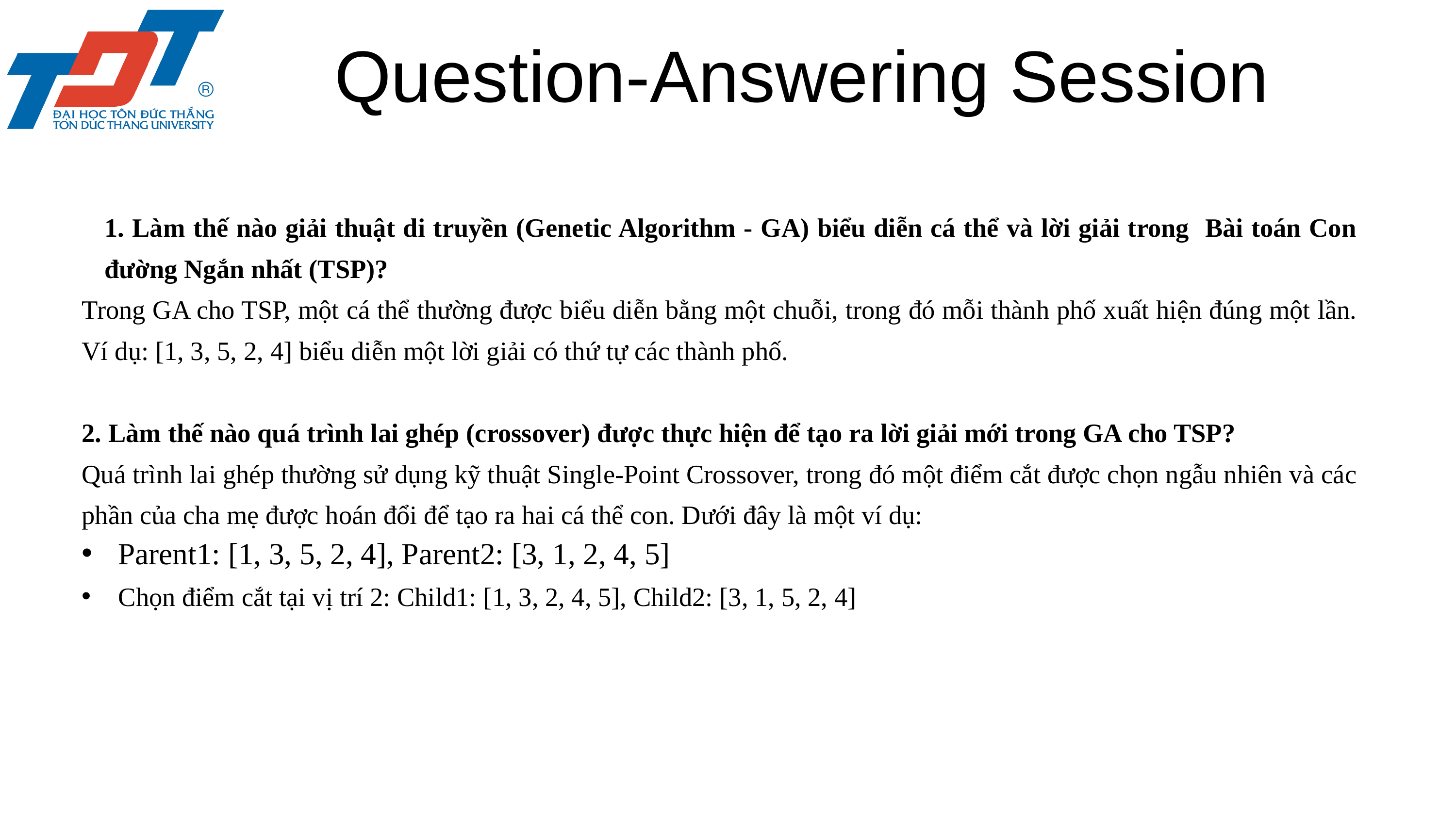

Question-Answering Session
1. Làm thế nào giải thuật di truyền (Genetic Algorithm - GA) biểu diễn cá thể và lời giải trong  Bài toán Con đường Ngắn nhất (TSP)?
Trong GA cho TSP, một cá thể thường được biểu diễn bằng một chuỗi, trong đó mỗi thành phố xuất hiện đúng một lần. Ví dụ: [1, 3, 5, 2, 4] biểu diễn một lời giải có thứ tự các thành phố.

2. Làm thế nào quá trình lai ghép (crossover) được thực hiện để tạo ra lời giải mới trong GA cho TSP?
Quá trình lai ghép thường sử dụng kỹ thuật Single-Point Crossover, trong đó một điểm cắt được chọn ngẫu nhiên và các phần của cha mẹ được hoán đổi để tạo ra hai cá thể con. Dưới đây là một ví dụ:
Parent1: [1, 3, 5, 2, 4], Parent2: [3, 1, 2, 4, 5]
Chọn điểm cắt tại vị trí 2: Child1: [1, 3, 2, 4, 5], Child2: [3, 1, 5, 2, 4]